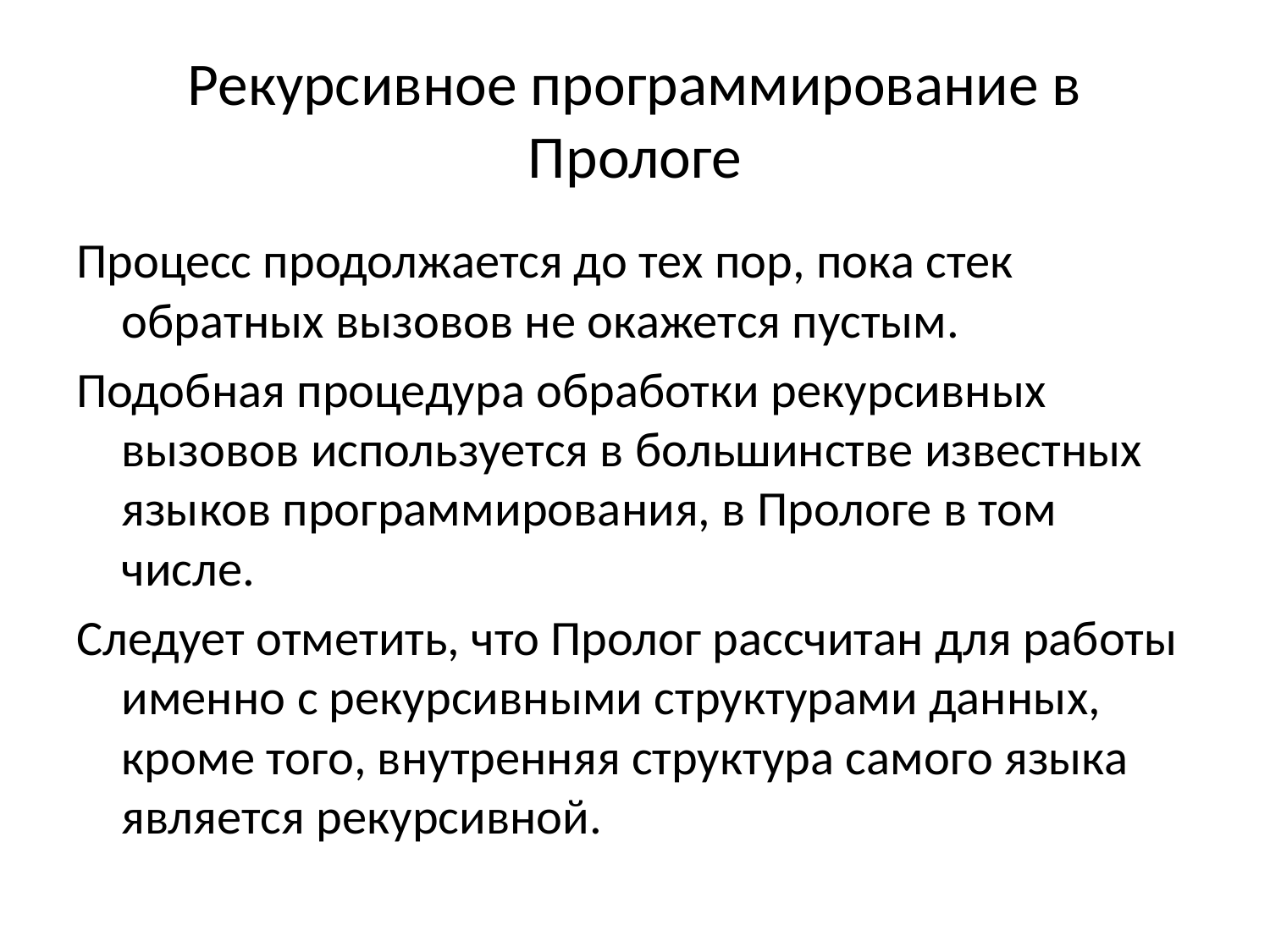

# Рекурсивное программирование в Прологе
Процесс продолжается до тех пор, пока стек обратных вызовов не окажется пустым.
Подобная процедура обработки рекурсивных вызовов используется в большинстве известных языков программирования, в Прологе в том числе.
Следует отметить, что Пролог рассчитан для работы именно с рекурсивными структурами данных, кроме того, внутренняя структура самого языка является рекурсивной.